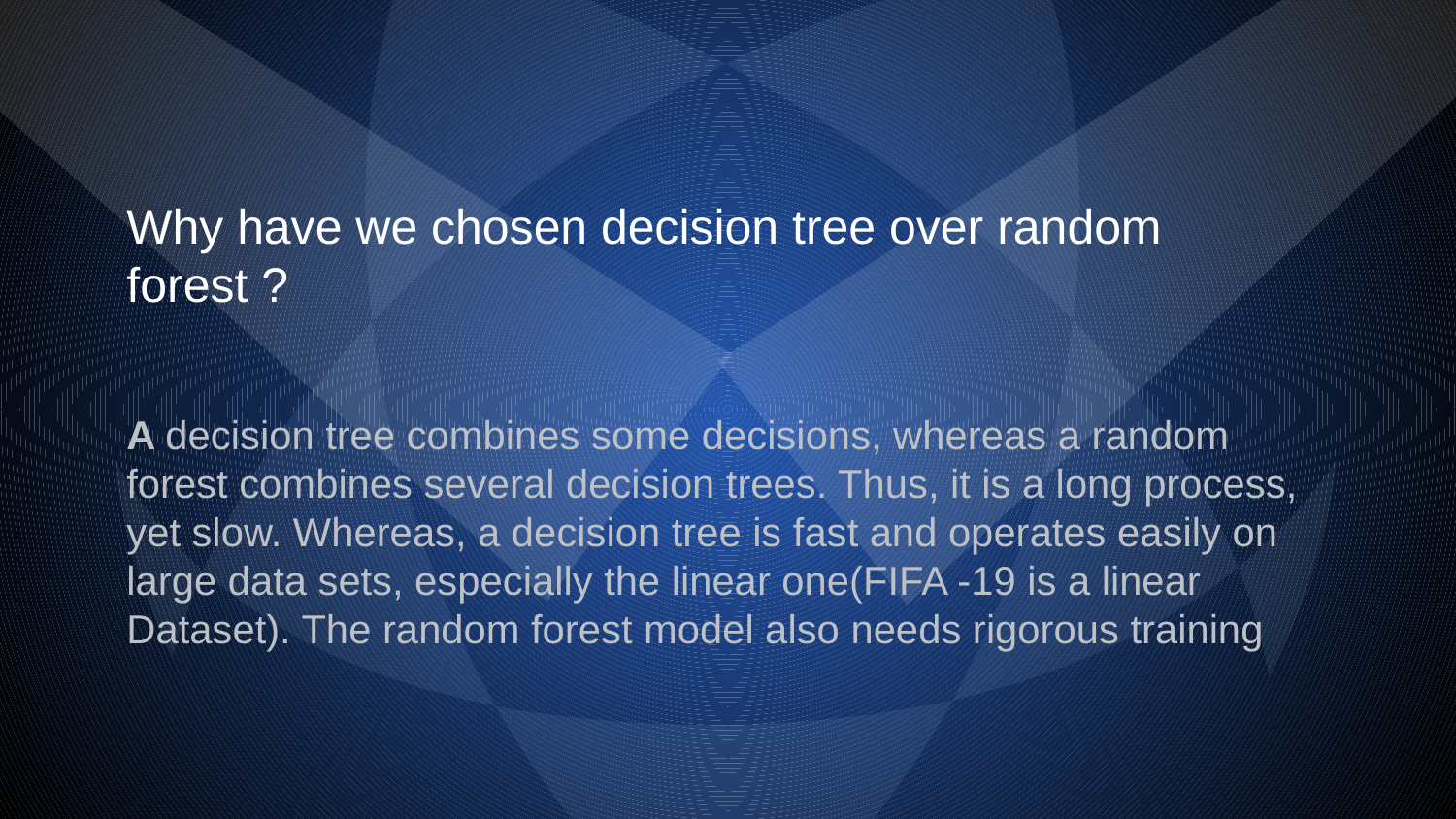

Why have we chosen decision tree over random forest ?

A decision tree combines some decisions, whereas a random forest combines several decision trees. Thus, it is a long process, yet slow. Whereas, a decision tree is fast and operates easily on large data sets, especially the linear one(FIFA -19 is a linear Dataset). The random forest model also needs rigorous training